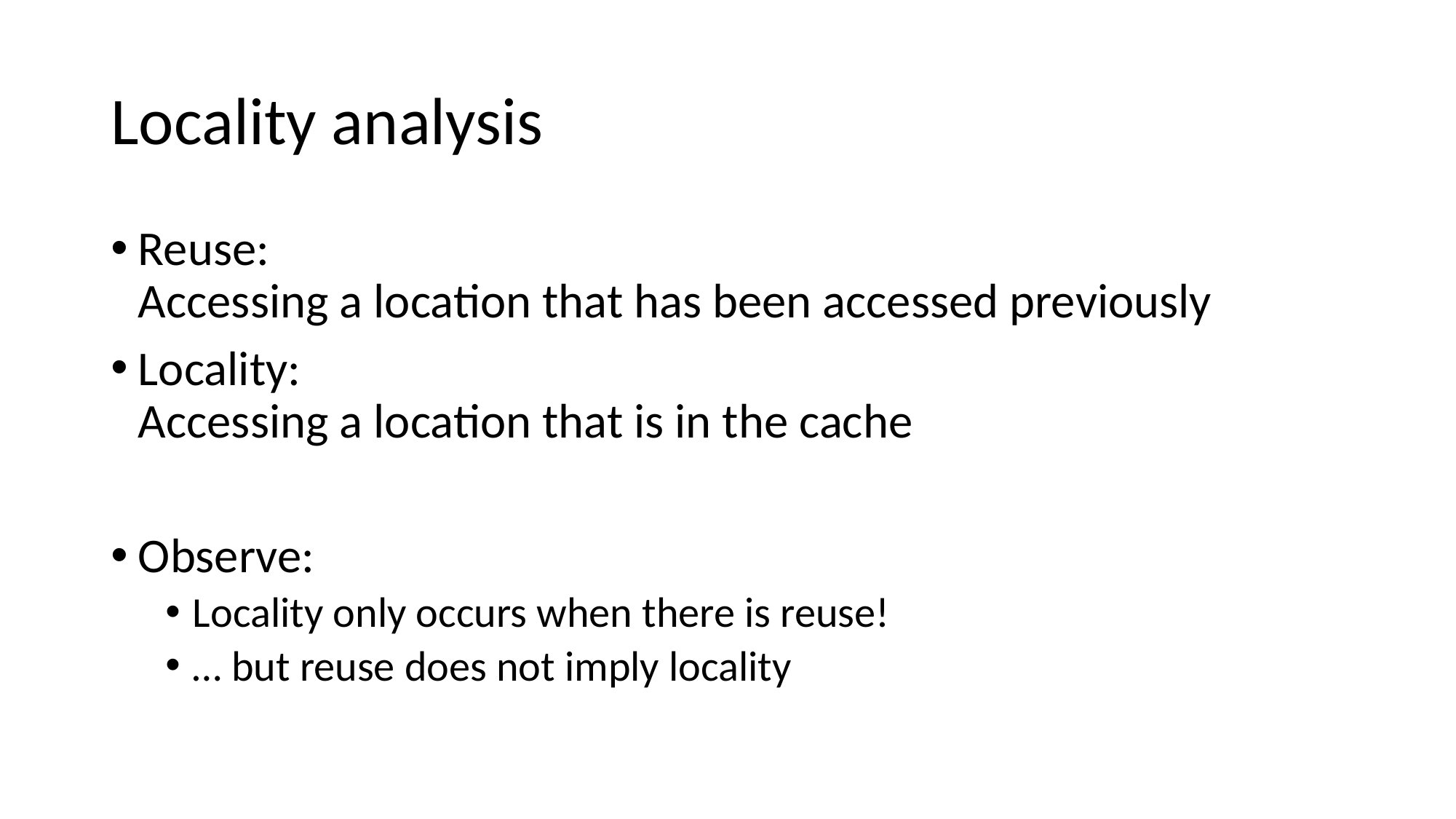

# Locality analysis
Reuse:
Accessing a location that has been accessed previously
Locality:
Accessing a location that is in the cache

Observe:
Locality only occurs when there is reuse!
… but reuse does not imply locality